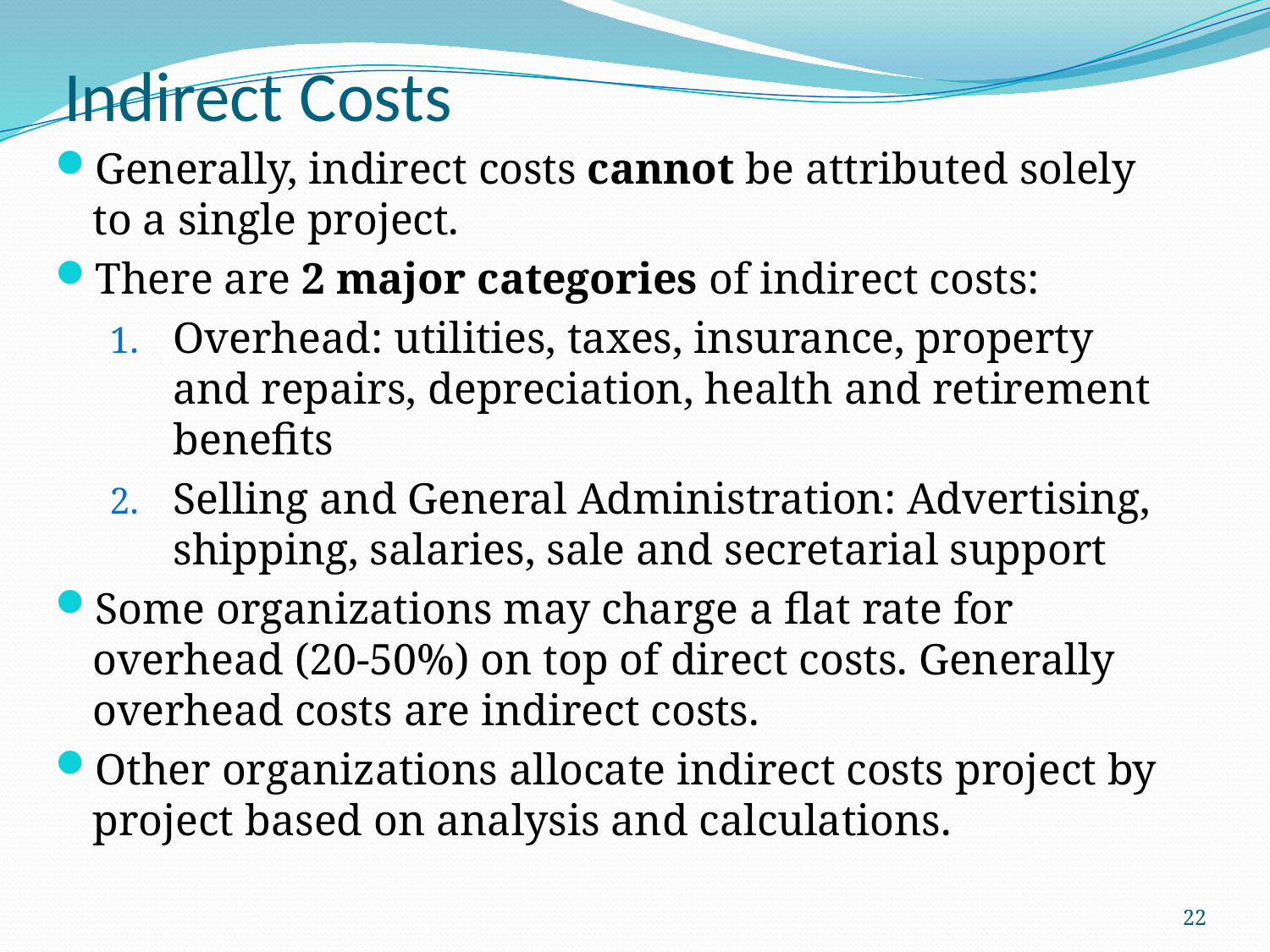

# Indirect Costs
Generally, indirect costs cannot be attributed solely to a single project.
There are 2 major categories of indirect costs:
Overhead: utilities, taxes, insurance, property and repairs, depreciation, health and retirement benefits
Selling and General Administration: Advertising, shipping, salaries, sale and secretarial support
Some organizations may charge a flat rate for overhead (20-50%) on top of direct costs. Generally overhead costs are indirect costs.
Other organizations allocate indirect costs project by project based on analysis and calculations.
22